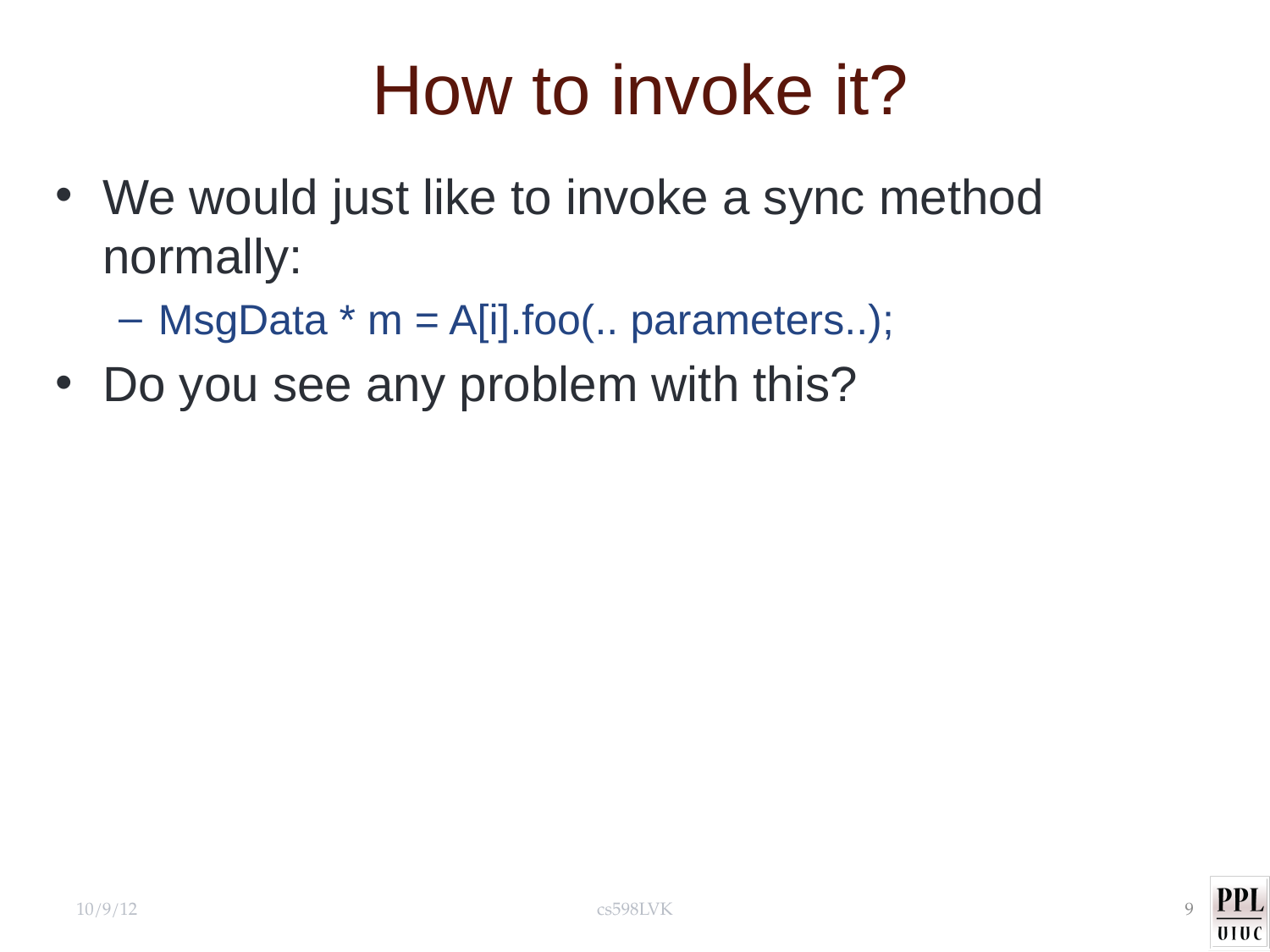

# How to invoke it?
We would just like to invoke a sync method normally:
MsgData * m = A[i].foo(.. parameters..);
Do you see any problem with this?
10/9/12
cs598LVK
9